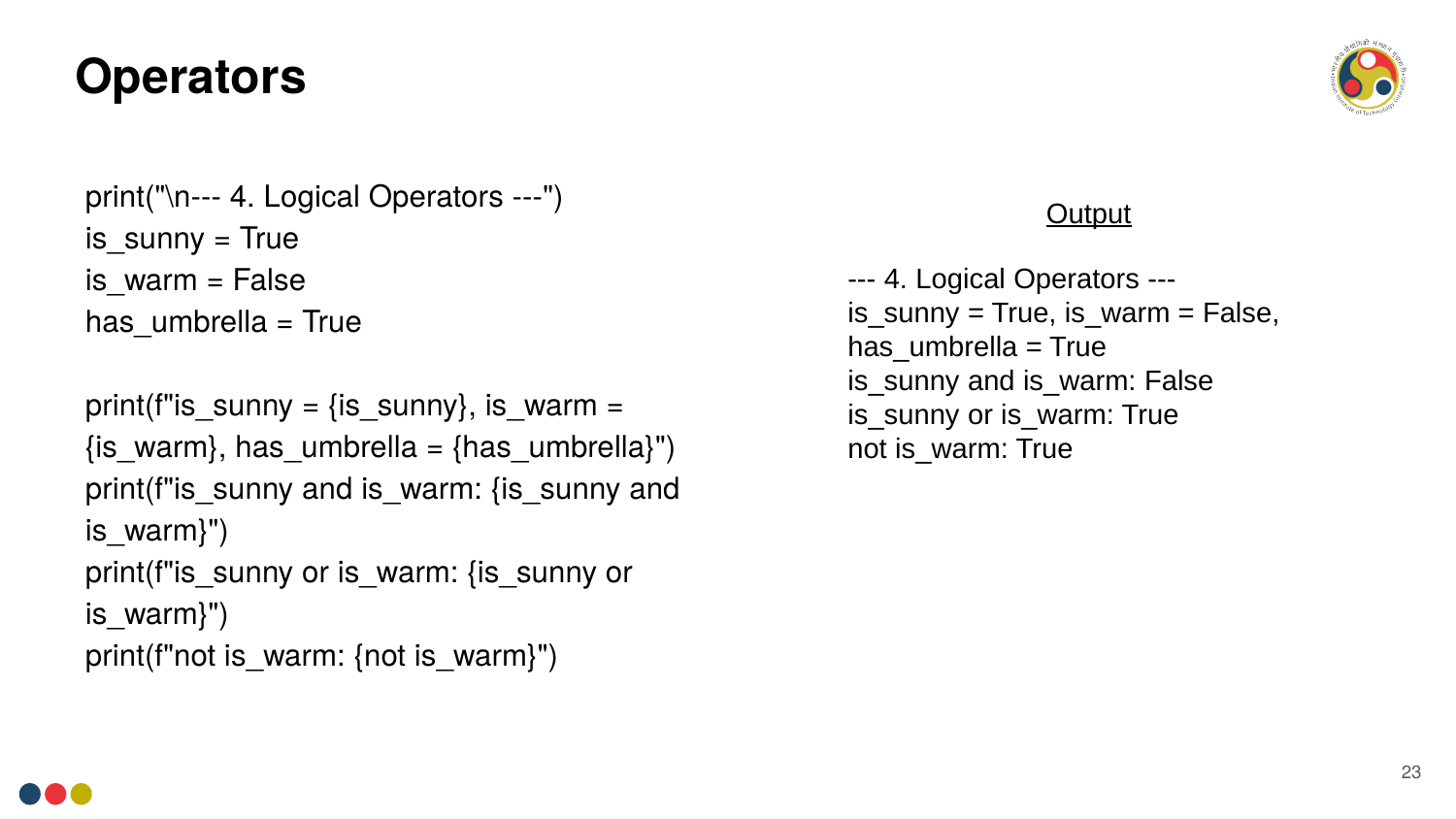

# Operators
print("\n--- 4. Logical Operators ---")
is_sunny = True
is_warm = False
has_umbrella = True
print(f"is_sunny = {is_sunny}, is_warm = {is_warm}, has_umbrella = {has_umbrella}")
print(f"is_sunny and is_warm: {is_sunny and is_warm}")
print(f"is_sunny or is_warm: {is_sunny or is_warm}")
print(f"not is_warm: {not is_warm}")
Output
--- 4. Logical Operators ---
is_sunny = True, is_warm = False, has_umbrella = True
is_sunny and is_warm: False
is_sunny or is_warm: True
not is_warm: True
23